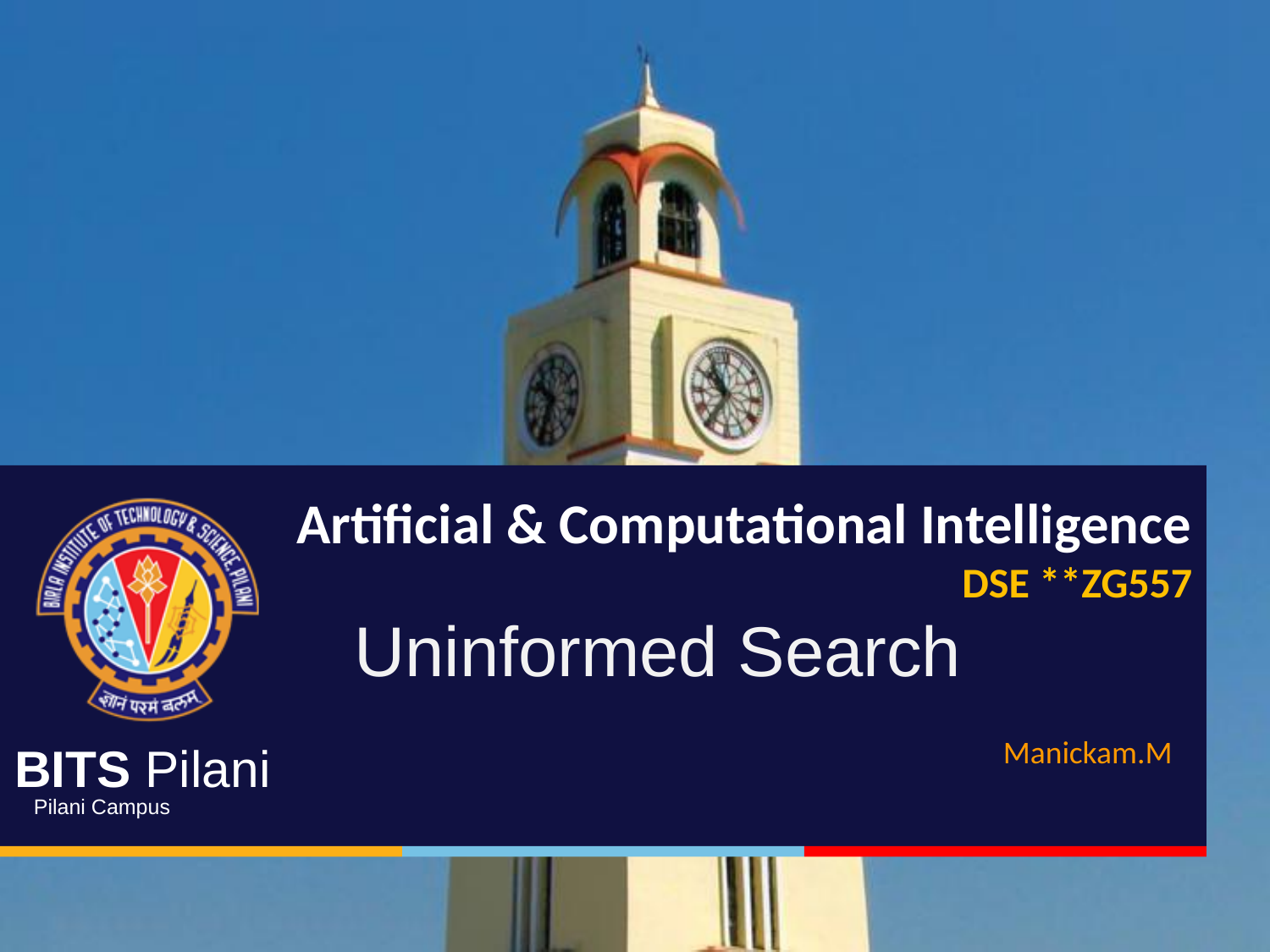

Artificial & Computational Intelligence
DSE **ZG557
Uninformed Search

Manickam.M